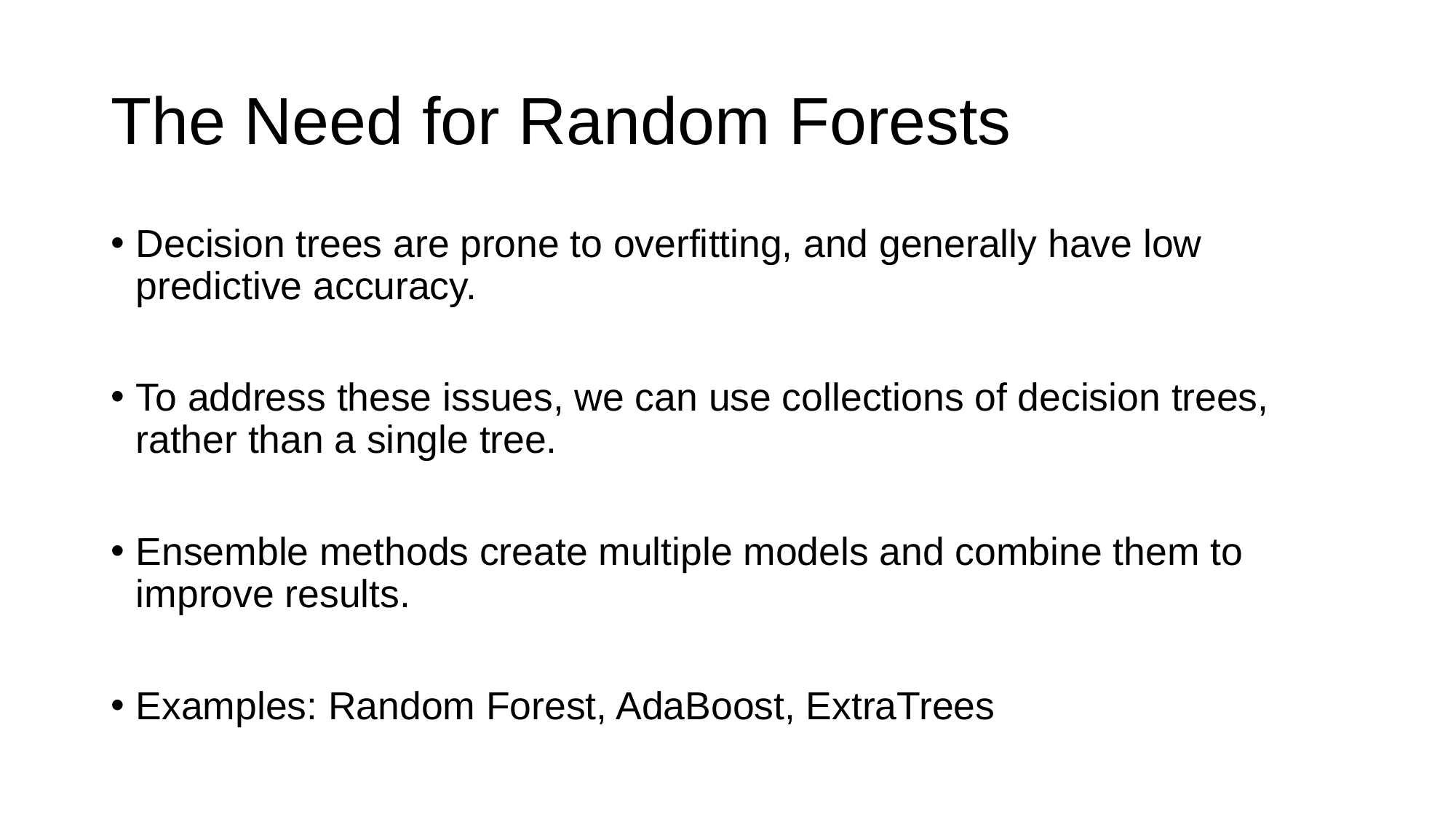

# The Need for Random Forests
Decision trees are prone to overfitting, and generally have low predictive accuracy.

To address these issues, we can use collections of decision trees, rather than a single tree.

Ensemble methods create multiple models and combine them to improve results.

Examples: Random Forest, AdaBoost, ExtraTrees